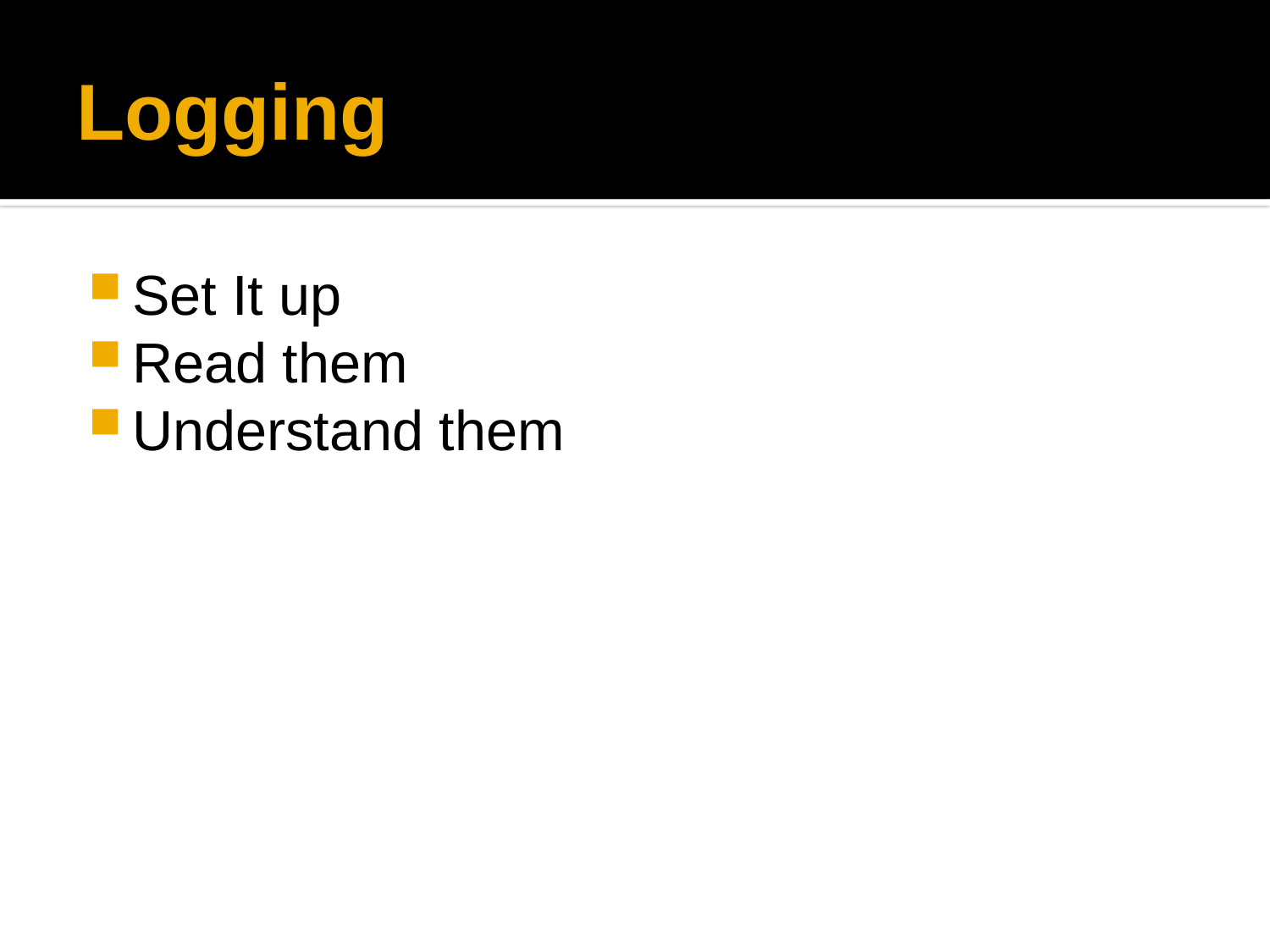

# Logging
Set It up
Read them
Understand them